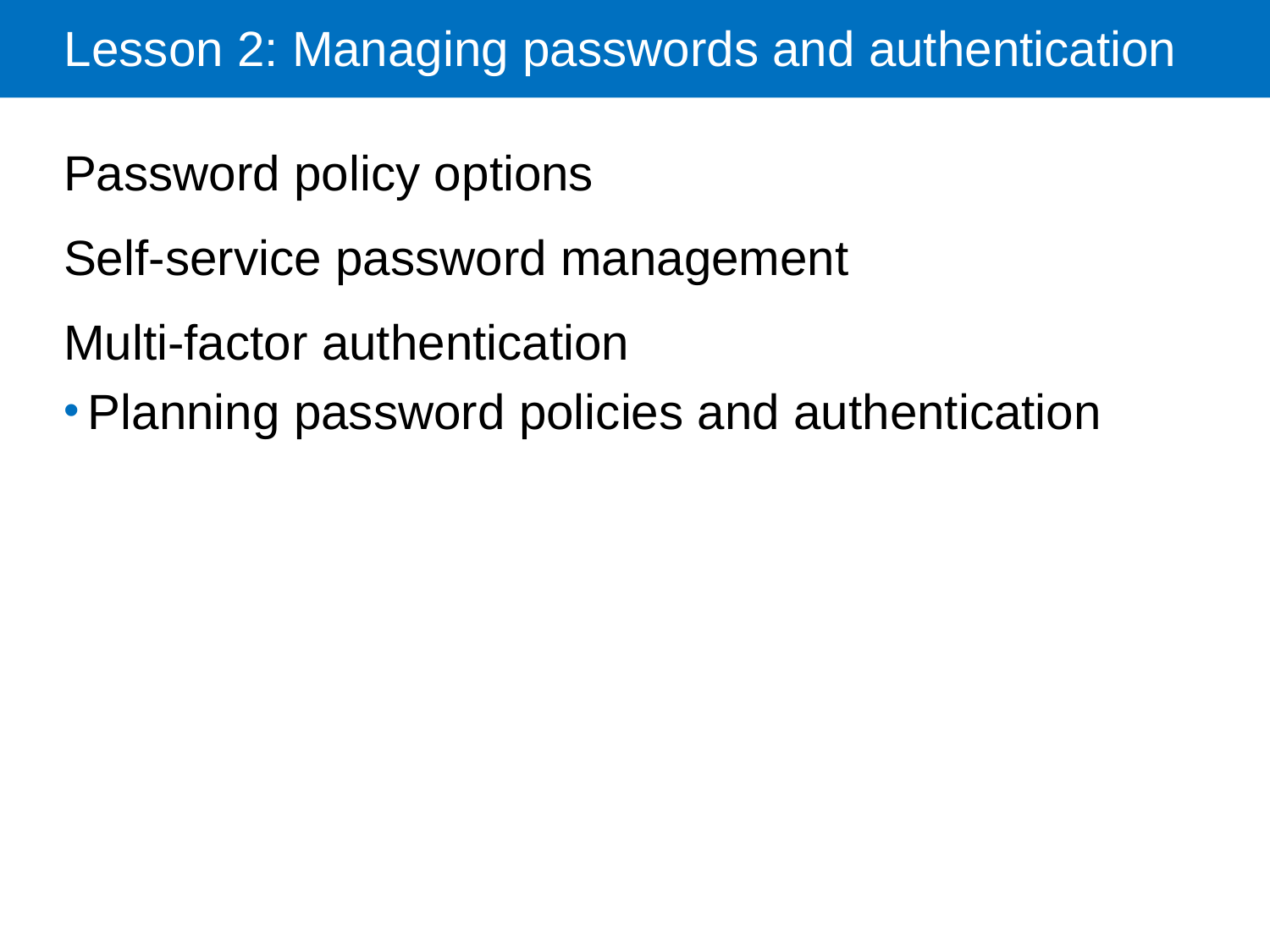

# Lesson 2: Managing passwords and authentication
Password policy options
Self-service password management
Multi-factor authentication
Planning password policies and authentication